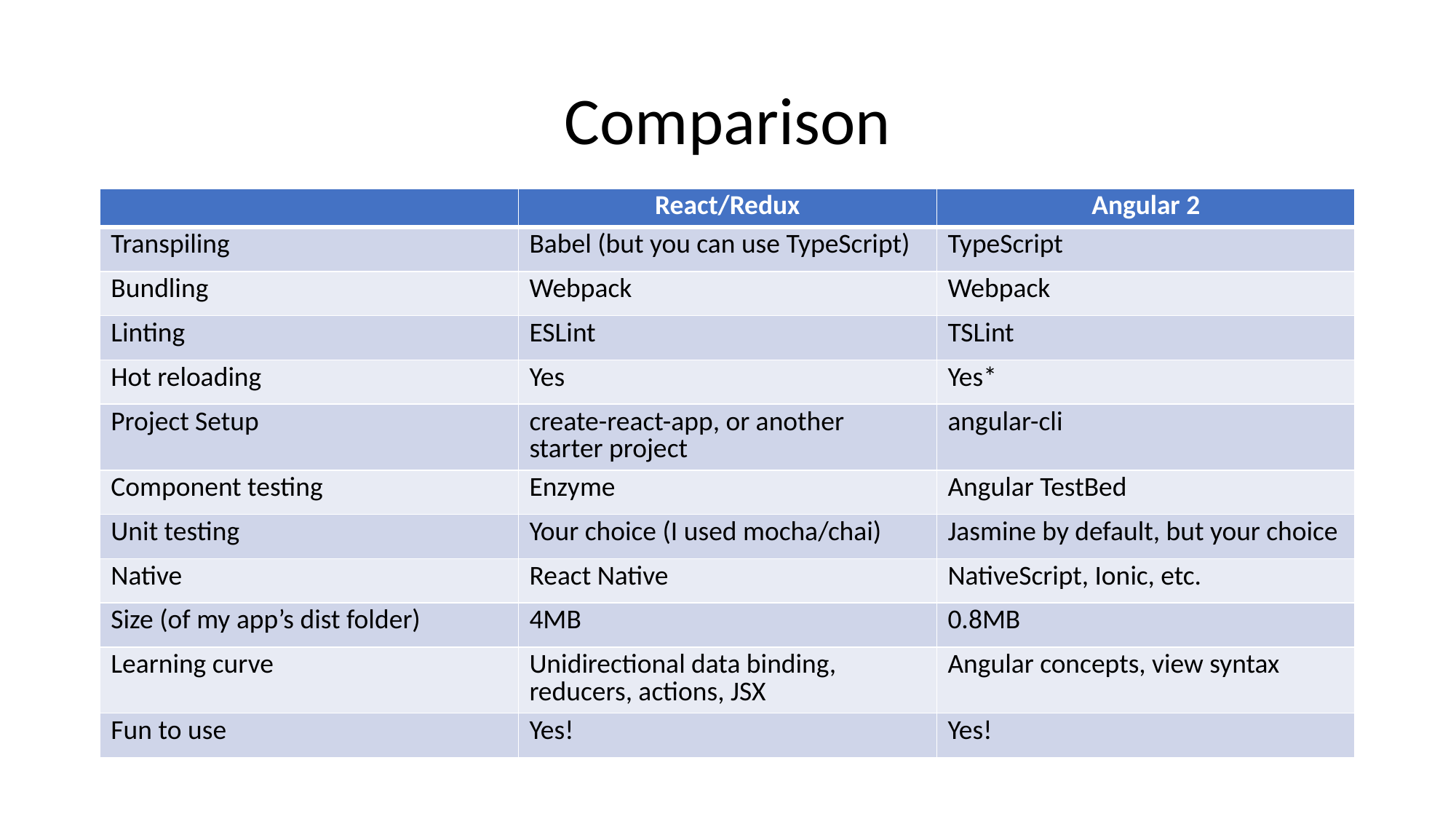

# Comparison
|  | React/Redux | Angular 2 |
| --- | --- | --- |
| Transpiling | Babel (but you can use TypeScript) | TypeScript |
| Bundling | Webpack | Webpack |
| Linting | ESLint | TSLint |
| Hot reloading | Yes | Yes\* |
| Project Setup | create-react-app, or another starter project | angular-cli |
| Component testing | Enzyme | Angular TestBed |
| Unit testing | Your choice (I used mocha/chai) | Jasmine by default, but your choice |
| Native | React Native | NativeScript, Ionic, etc. |
| Size (of my app’s dist folder) | 4MB | 0.8MB |
| Learning curve | Unidirectional data binding, reducers, actions, JSX | Angular concepts, view syntax |
| Fun to use | Yes! | Yes! |